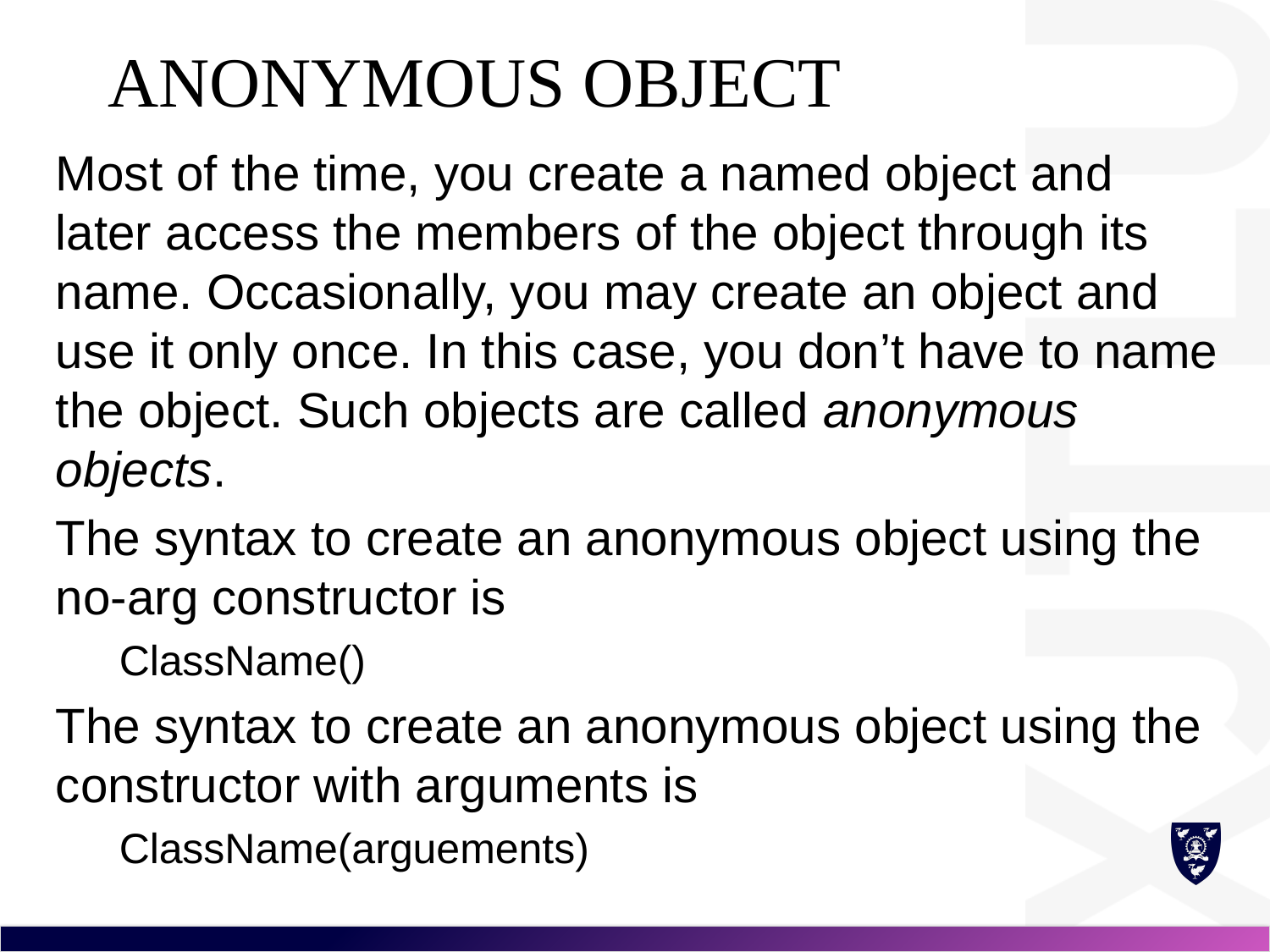

# Anonymous Object
Most of the time, you create a named object and later access the members of the object through its name. Occasionally, you may create an object and use it only once. In this case, you don’t have to name the object. Such objects are called anonymous objects.
The syntax to create an anonymous object using the no-arg constructor is
ClassName()
The syntax to create an anonymous object using the constructor with arguments is
ClassName(arguements)
23